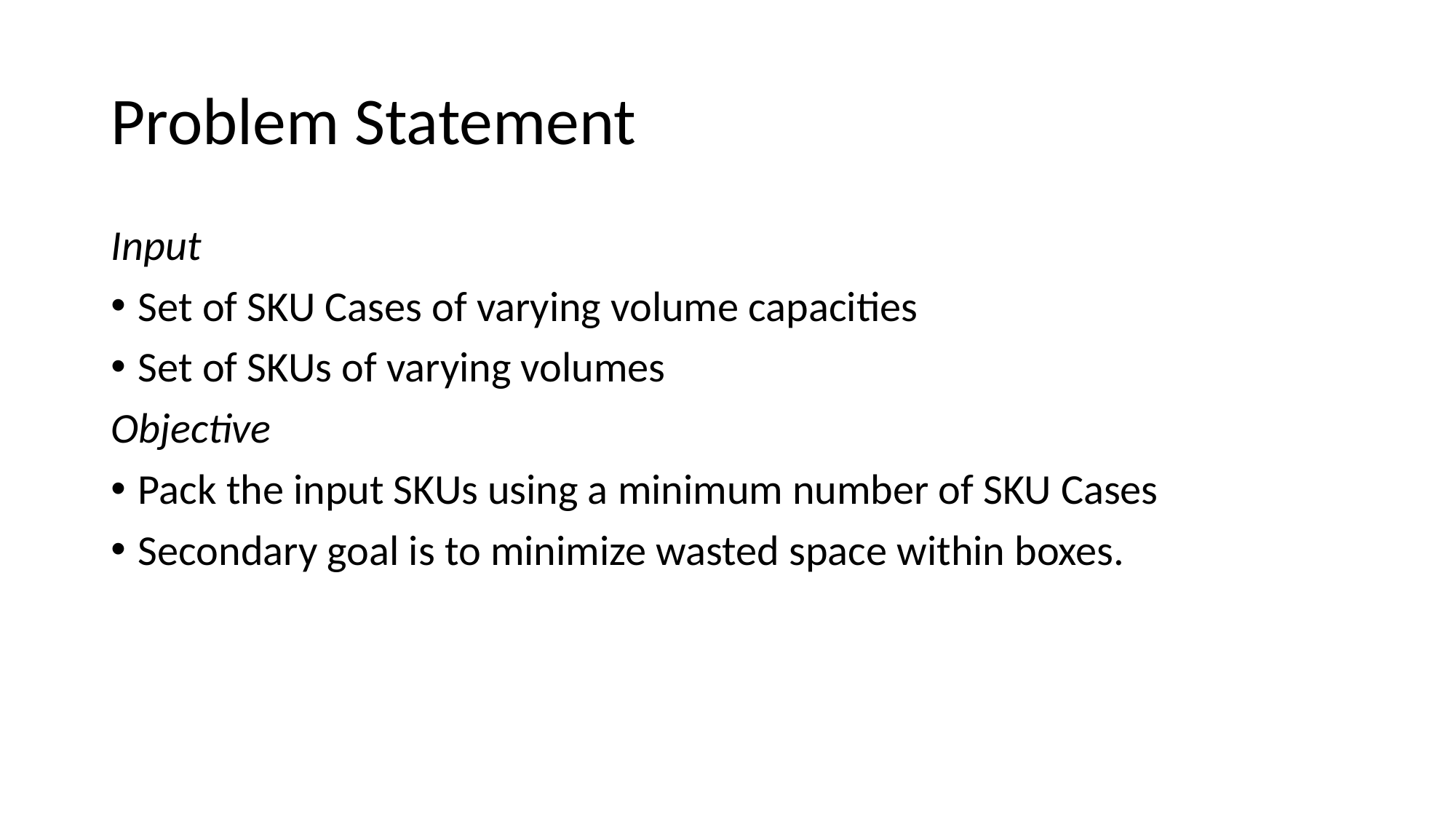

# Problem Statement
Input
Set of SKU Cases of varying volume capacities
Set of SKUs of varying volumes
Objective
Pack the input SKUs using a minimum number of SKU Cases
Secondary goal is to minimize wasted space within boxes.